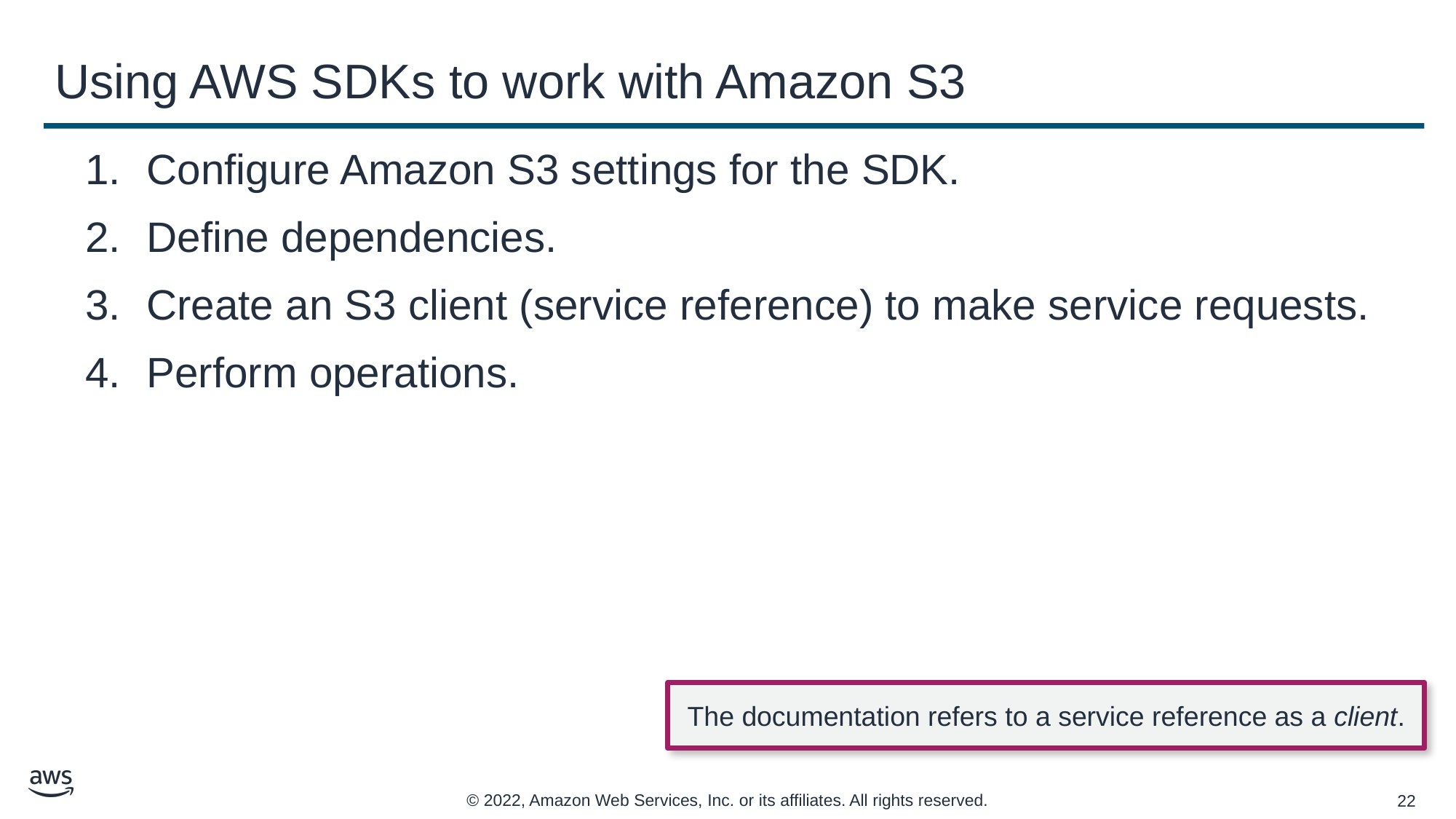

# Using AWS SDKs to work with Amazon S3
Configure Amazon S3 settings for the SDK.
Define dependencies.
Create an S3 client (service reference) to make service requests.
Perform operations.
The documentation refers to a service reference as a client.
22